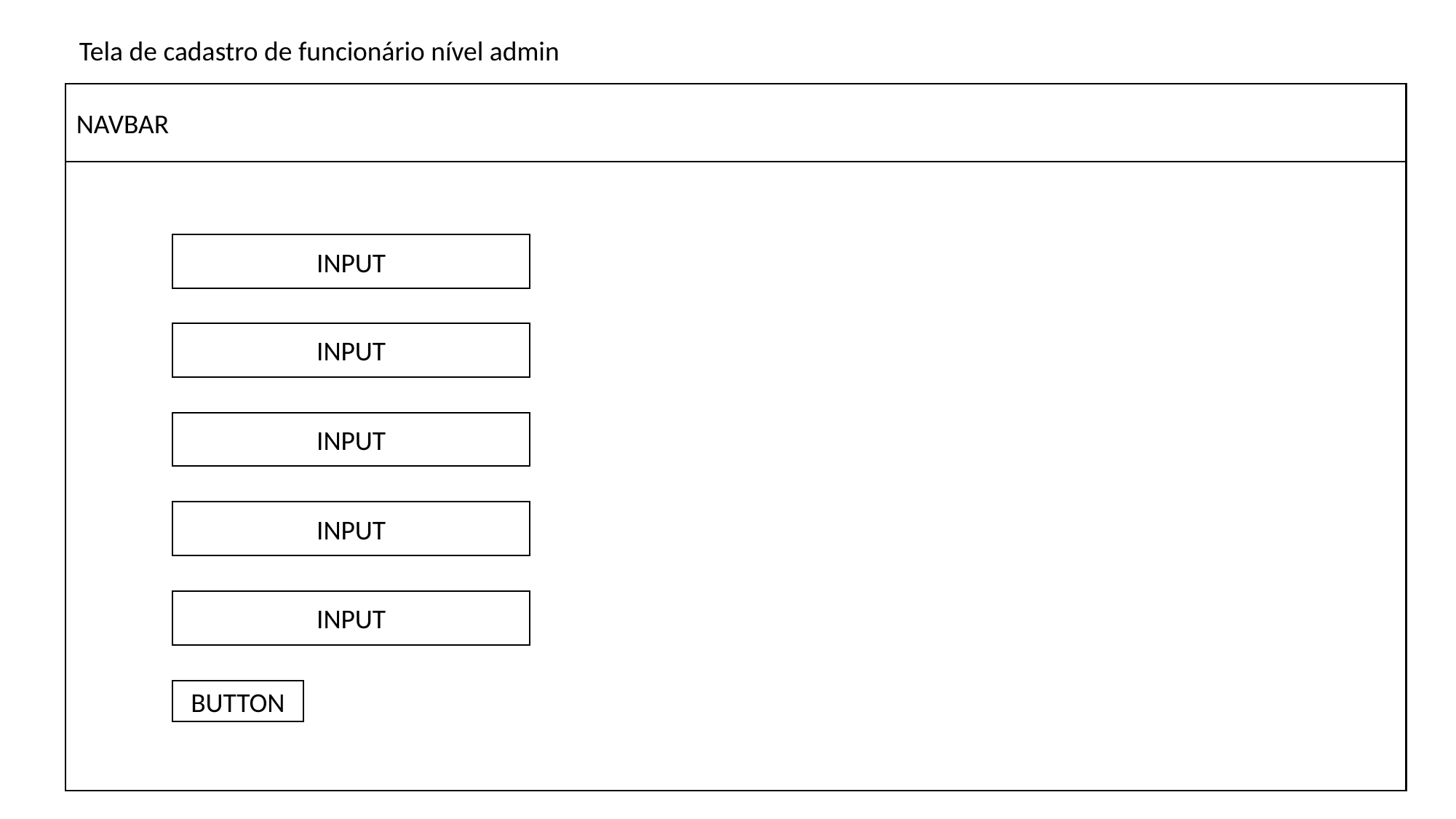

Tela de cadastro de funcionário nível admin

NAVBAR
INPUT
INPUT
INPUT
INPUT
INPUT
BUTTON